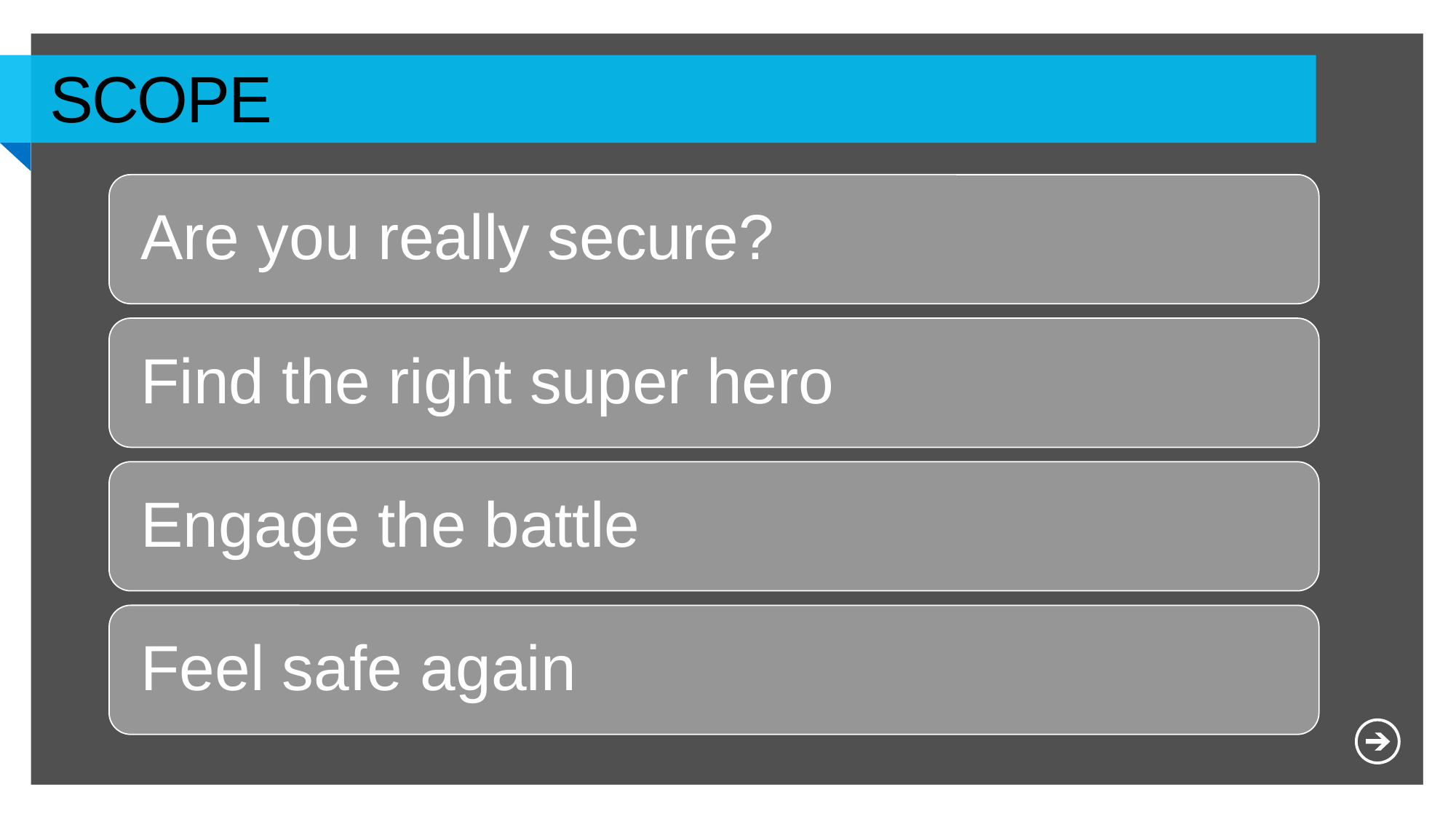

# SCOPE
Are you really secure?
Find the right super hero
Engage the battle
Feel safe again